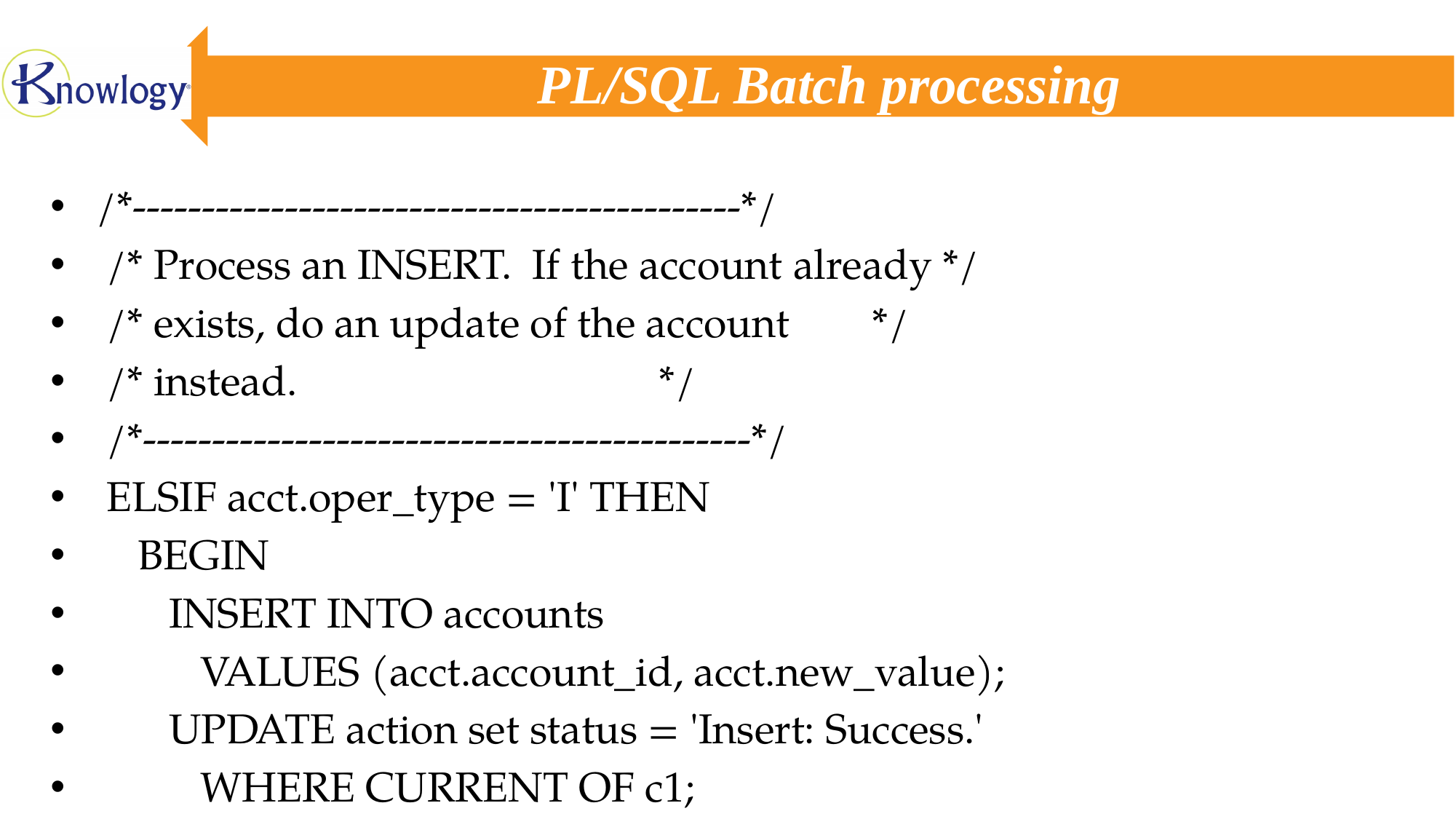

# PL/SQL Batch processing
  /*--------------------------------------------*/
   /* Process an INSERT.  If the account already */
   /* exists, do an update of the account        */
   /* instead.                                   */
   /*--------------------------------------------*/
   ELSIF acct.oper_type = 'I' THEN
      BEGIN
         INSERT INTO accounts
            VALUES (acct.account_id, acct.new_value);
         UPDATE action set status = 'Insert: Success.'
            WHERE CURRENT OF c1;